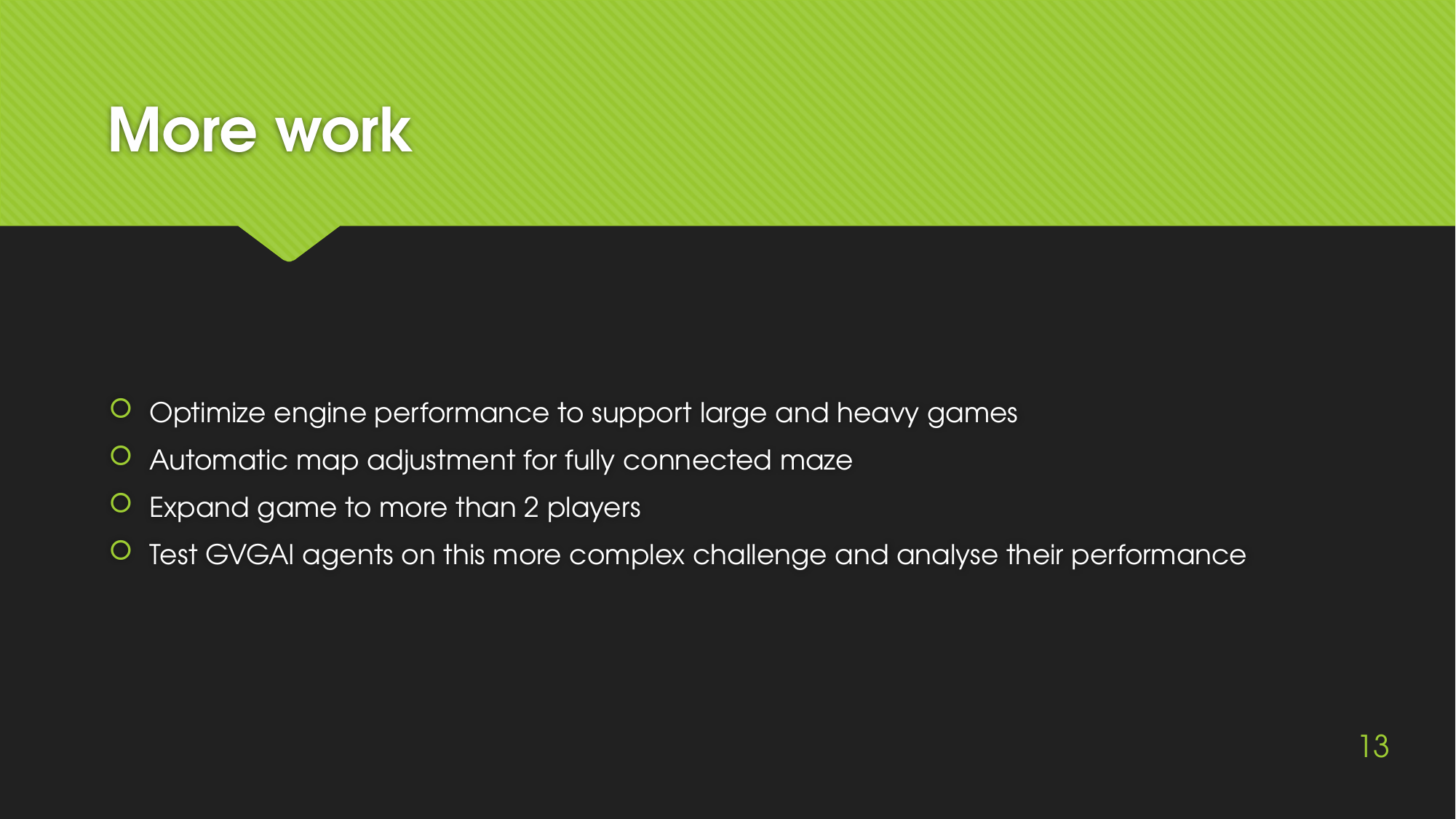

# More work
Optimize engine performance to support large and heavy games
Automatic map adjustment for fully connected maze
Expand game to more than 2 players
Test GVGAI agents on this more complex challenge and analyse their performance
13